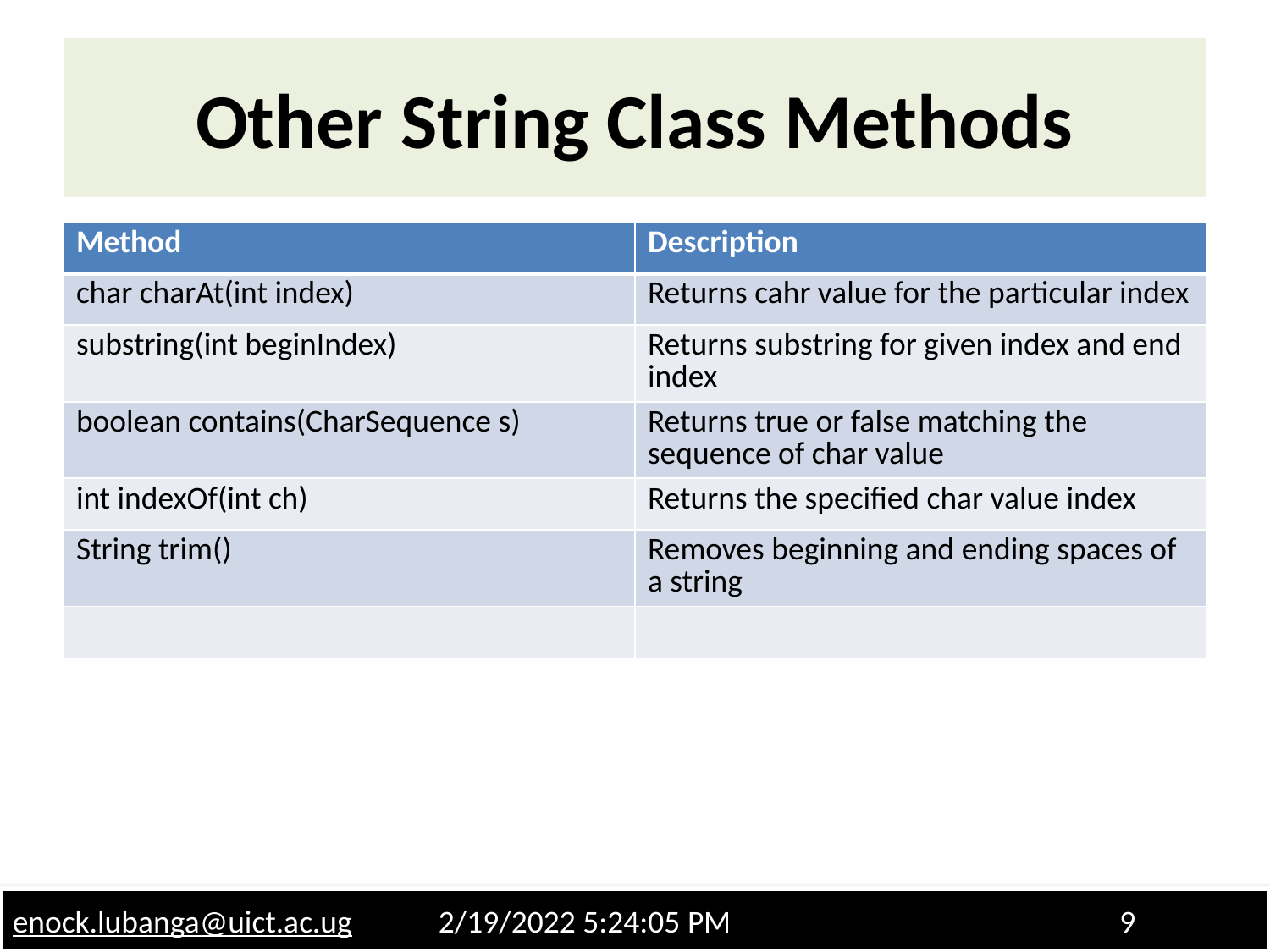

# Other String Class Methods
| Method | Description |
| --- | --- |
| char charAt(int index) | Returns cahr value for the particular index |
| substring(int beginIndex) | Returns substring for given index and end index |
| boolean contains(CharSequence s) | Returns true or false matching the sequence of char value |
| int indexOf(int ch) | Returns the specified char value index |
| String trim() | Removes beginning and ending spaces of a string |
|  |  |